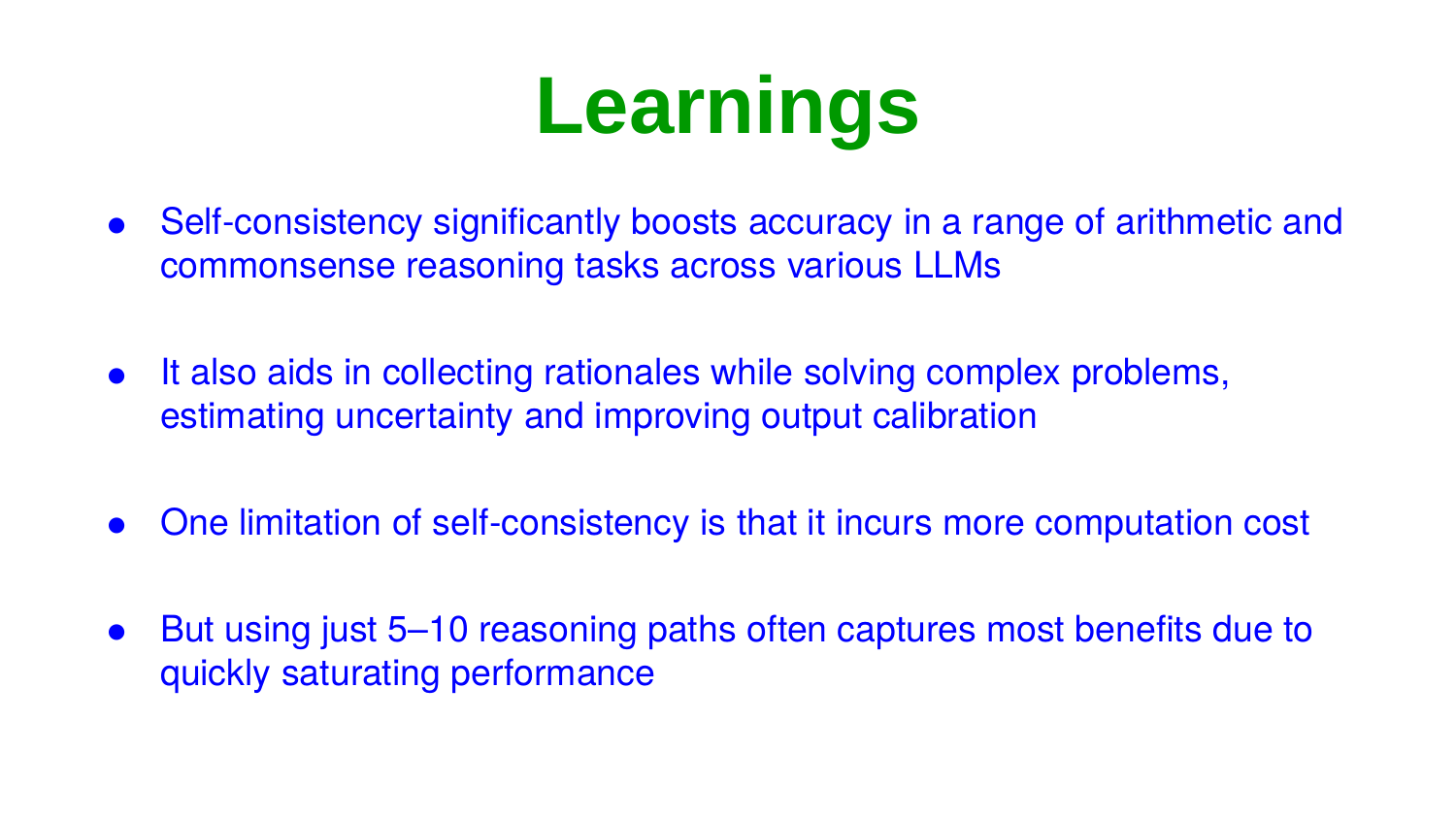

# Learnings
Self-consistency significantly boosts accuracy in a range of arithmetic and commonsense reasoning tasks across various LLMs

It also aids in collecting rationales while solving complex problems, estimating uncertainty and improving output calibration

One limitation of self-consistency is that it incurs more computation cost

But using just 5–10 reasoning paths often captures most benefits due to quickly saturating performance